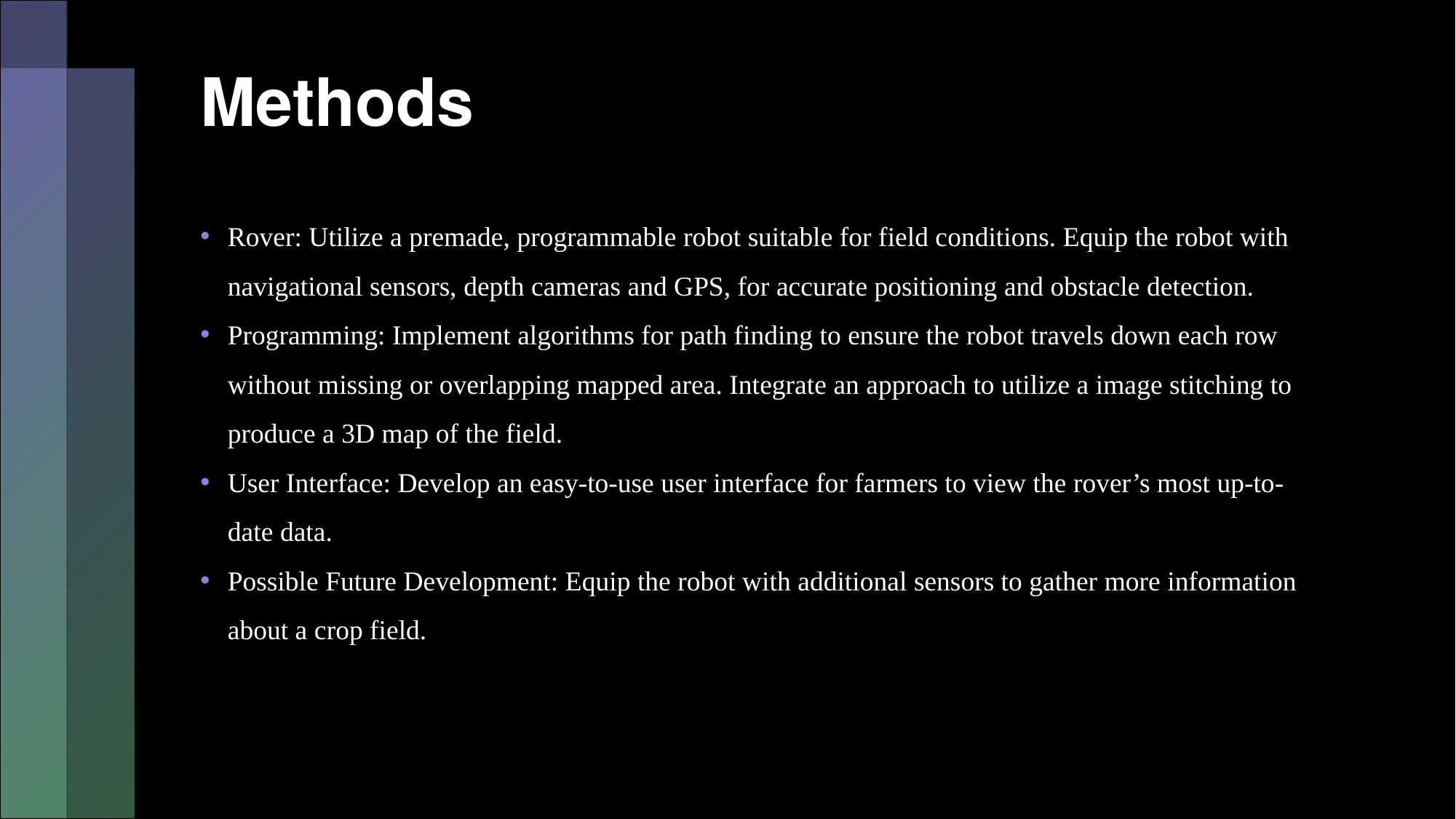

# Methods
Rover: Utilize a premade, programmable robot suitable for field conditions. Equip the robot with navigational sensors, depth cameras and GPS, for accurate positioning and obstacle detection.
Programming: Implement algorithms for path finding to ensure the robot travels down each row without missing or overlapping mapped area. Integrate an approach to utilize a image stitching to produce a 3D map of the field.
User Interface: Develop an easy-to-use user interface for farmers to view the rover’s most up-to-date data.
Possible Future Development: Equip the robot with additional sensors to gather more information about a crop field.